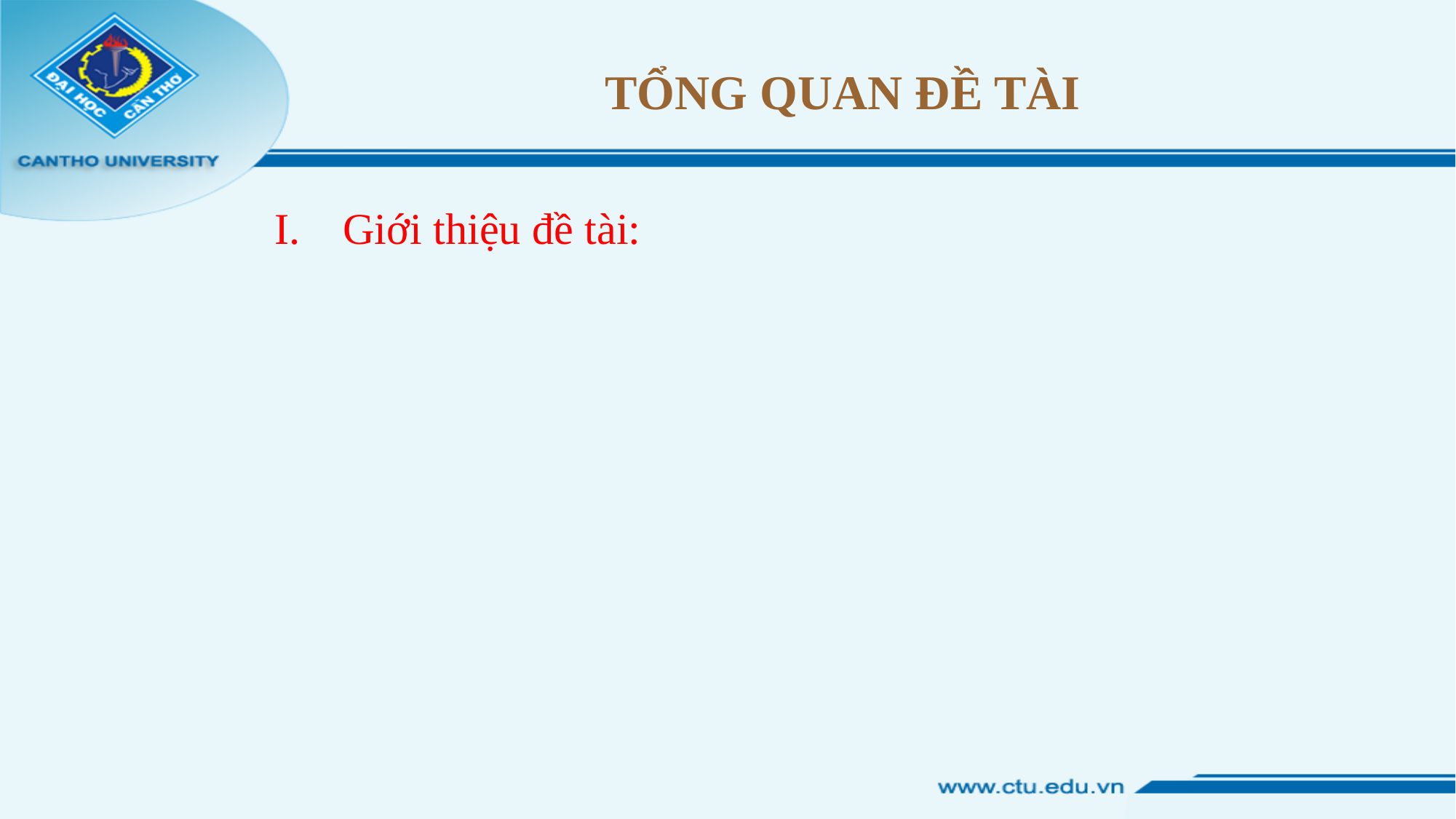

# TỔNG QUAN ĐỀ TÀI
Giới thiệu đề tài: